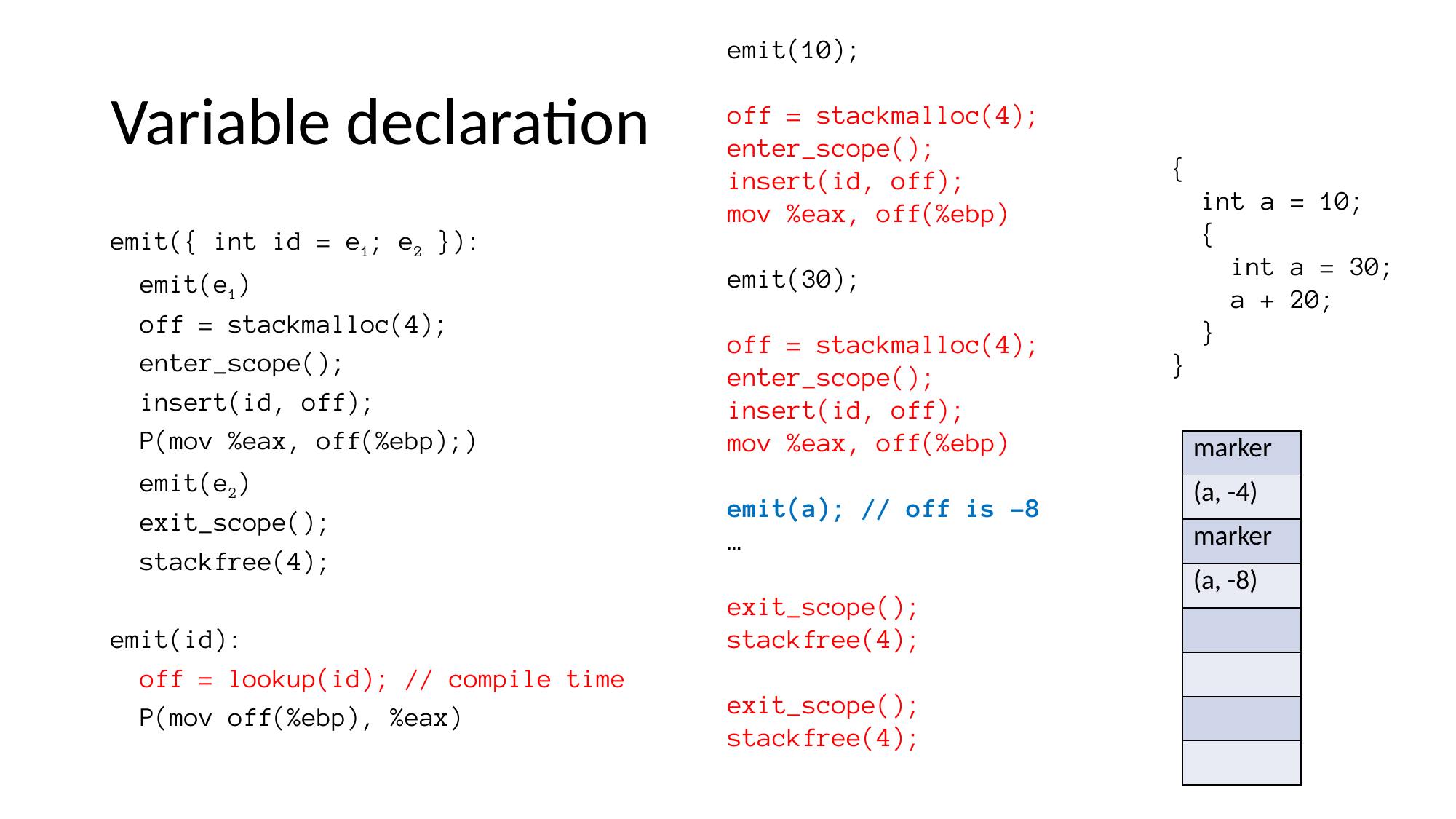

emit(10);

off = stackmalloc(4);
enter_scope();
insert(id, off);
mov %eax, off(%ebp)

emit(30);

off = stackmalloc(4);
enter_scope();
insert(id, off);
mov %eax, off(%ebp)

emit(a); // off is -8
…

exit_scope();
stackfree(4);

exit_scope();
stackfree(4);

# Variable declaration

    {
      int a = 10;
      {
        int a = 30;
        a + 20;
      }
    }

emit({ int id = e1; e2 }):
  emit(e1)
  off = stackmalloc(4);
  enter_scope();
  insert(id, off);
  P(mov %eax, off(%ebp);)
  emit(e2)
  exit_scope();
  stackfree(4);

emit(id):
  off = lookup(id); // compile time
  P(mov off(%ebp), %eax)
| marker |
| --- |
| (a, -4) |
| marker |
| (a, -8) |
|  |
|  |
|  |
|  |